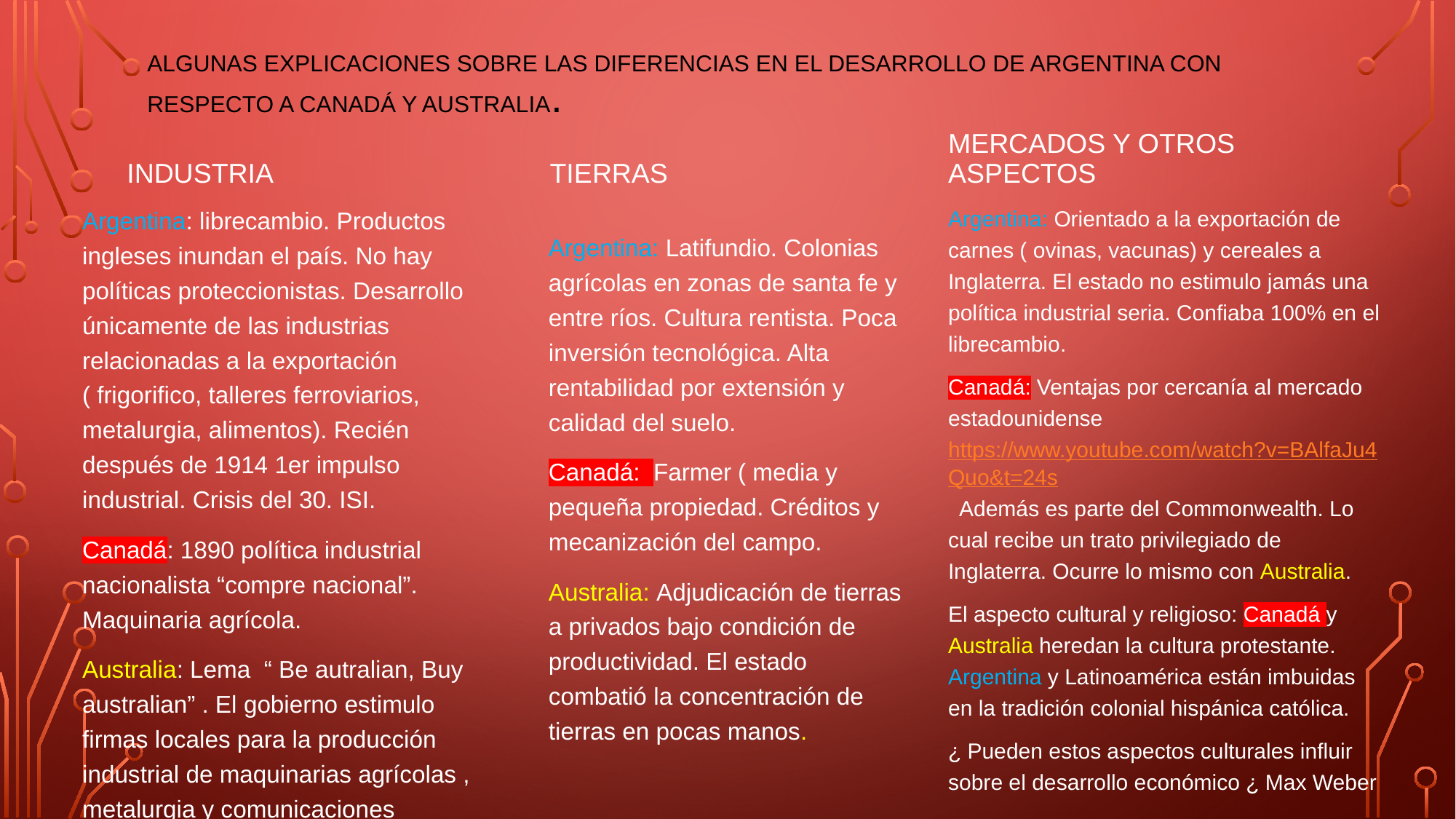

# Algunas explicaciones sobre las diferencias en el desarrollo de argentina con respecto a Canadá y Australia.
Industria
Tierras
Mercados y otros aspectos
Argentina: librecambio. Productos ingleses inundan el país. No hay políticas proteccionistas. Desarrollo únicamente de las industrias relacionadas a la exportación ( frigorifico, talleres ferroviarios, metalurgia, alimentos). Recién después de 1914 1er impulso industrial. Crisis del 30. ISI.
Canadá: 1890 política industrial nacionalista “compre nacional”. Maquinaria agrícola.
Australia: Lema  “ Be autralian, Buy australian” . El gobierno estimulo firmas locales para la producción industrial de maquinarias agrícolas , metalurgia y comunicaciones
Argentina: Orientado a la exportación de carnes ( ovinas, vacunas) y cereales a Inglaterra. El estado no estimulo jamás una política industrial seria. Confiaba 100% en el librecambio.
Canadá: Ventajas por cercanía al mercado estadounidense https://www.youtube.com/watch?v=BAlfaJu4Quo&t=24s  Además es parte del Commonwealth. Lo cual recibe un trato privilegiado de Inglaterra. Ocurre lo mismo con Australia.
El aspecto cultural y religioso: Canadá y Australia heredan la cultura protestante. Argentina y Latinoamérica están imbuidas en la tradición colonial hispánica católica.
¿ Pueden estos aspectos culturales influir sobre el desarrollo económico ¿ Max Weber

Argentina: Latifundio. Colonias agrícolas en zonas de santa fe y entre ríos. Cultura rentista. Poca inversión tecnológica. Alta rentabilidad por extensión y calidad del suelo.
Canadá:  Farmer ( media y pequeña propiedad. Créditos y mecanización del campo.
Australia: Adjudicación de tierras a privados bajo condición de productividad. El estado combatió la concentración de tierras en pocas manos.